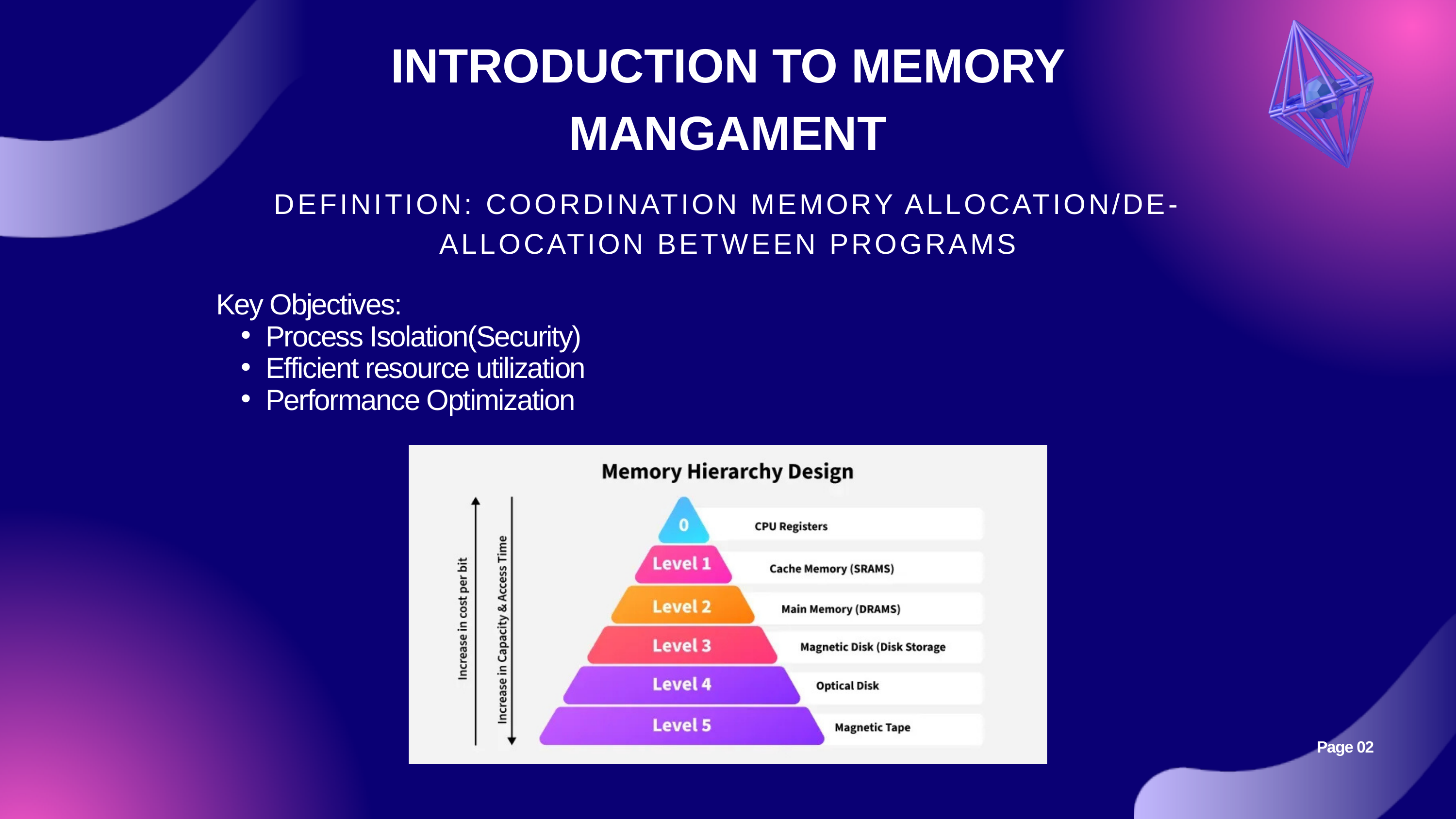

INTRODUCTION TO MEMORY MANGAMENT
DEFINITION: COORDINATION MEMORY ALLOCATION/DE-ALLOCATION BETWEEN PROGRAMS
Key Objectives:
Process Isolation(Security)
Efficient resource utilization
Performance Optimization

Page 02